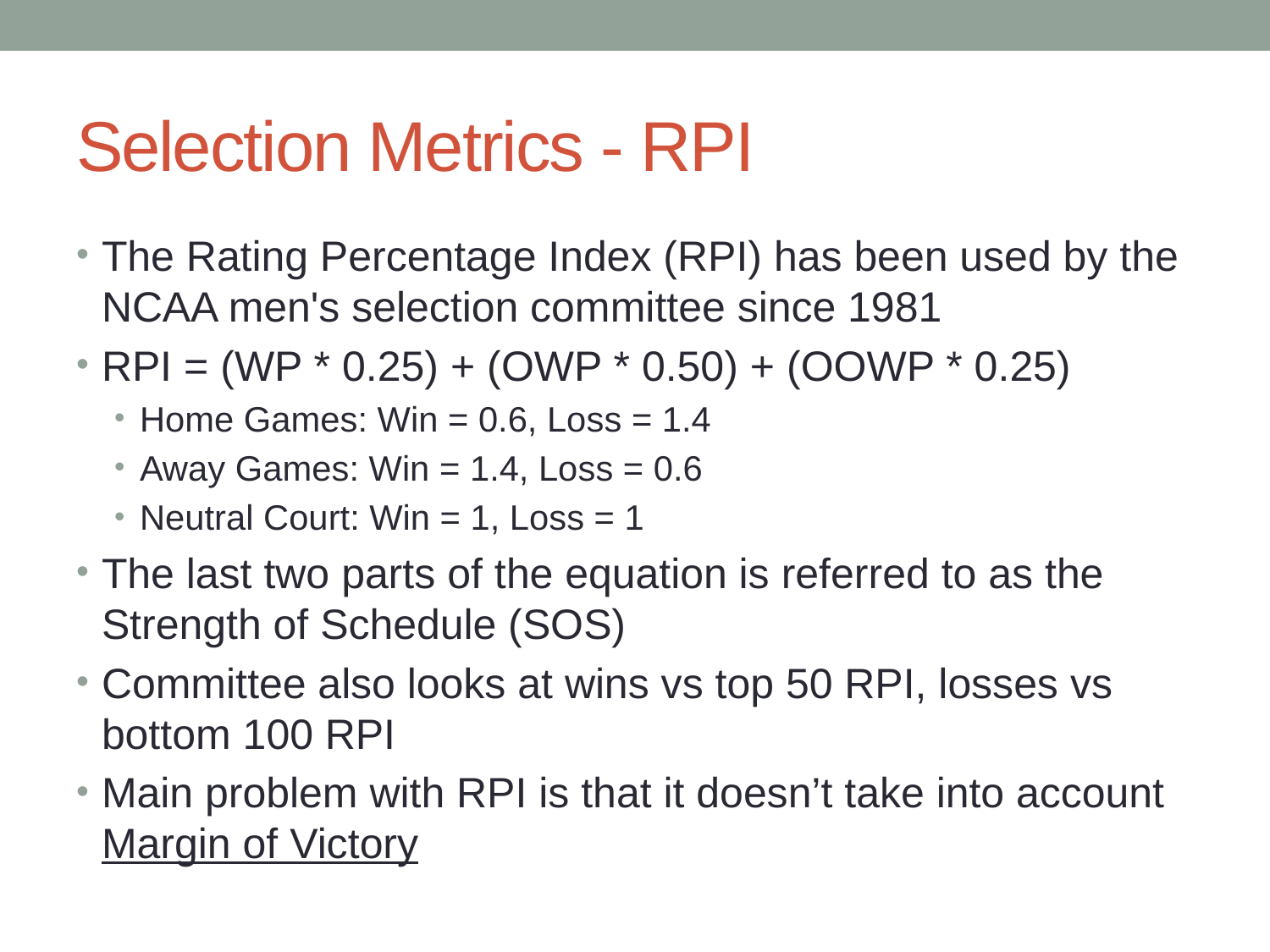

# Selection Metrics - RPI
The Rating Percentage Index (RPI) has been used by the NCAA men's selection committee since 1981
RPI = (WP * 0.25) + (OWP * 0.50) + (OOWP * 0.25)
Home Games: Win = 0.6, Loss = 1.4
Away Games: Win = 1.4, Loss = 0.6
Neutral Court: Win = 1, Loss = 1
The last two parts of the equation is referred to as the Strength of Schedule (SOS)
Committee also looks at wins vs top 50 RPI, losses vs bottom 100 RPI
Main problem with RPI is that it doesn’t take into account Margin of Victory